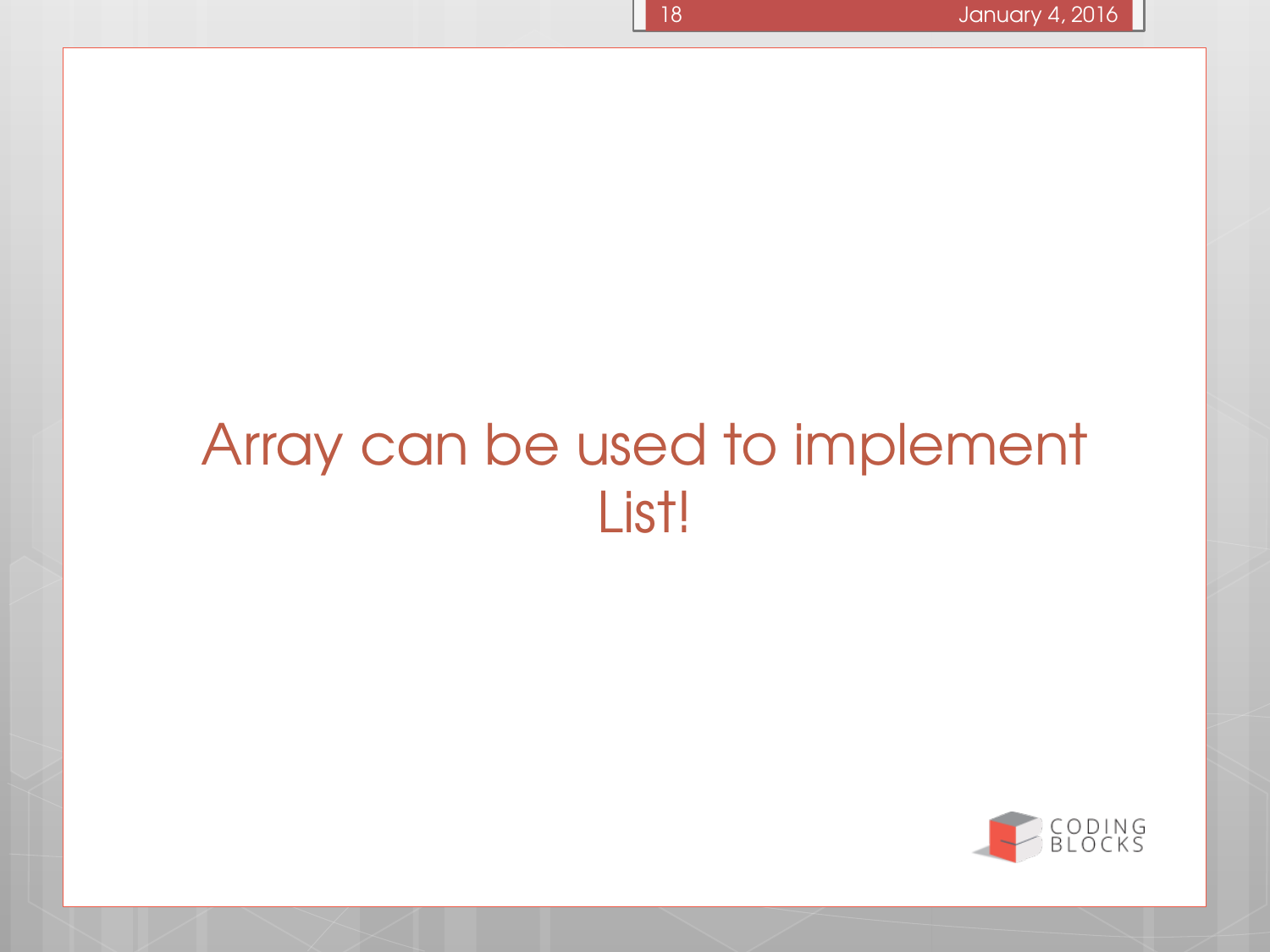

January 4, 2016
18
# Array can be used to implement List!